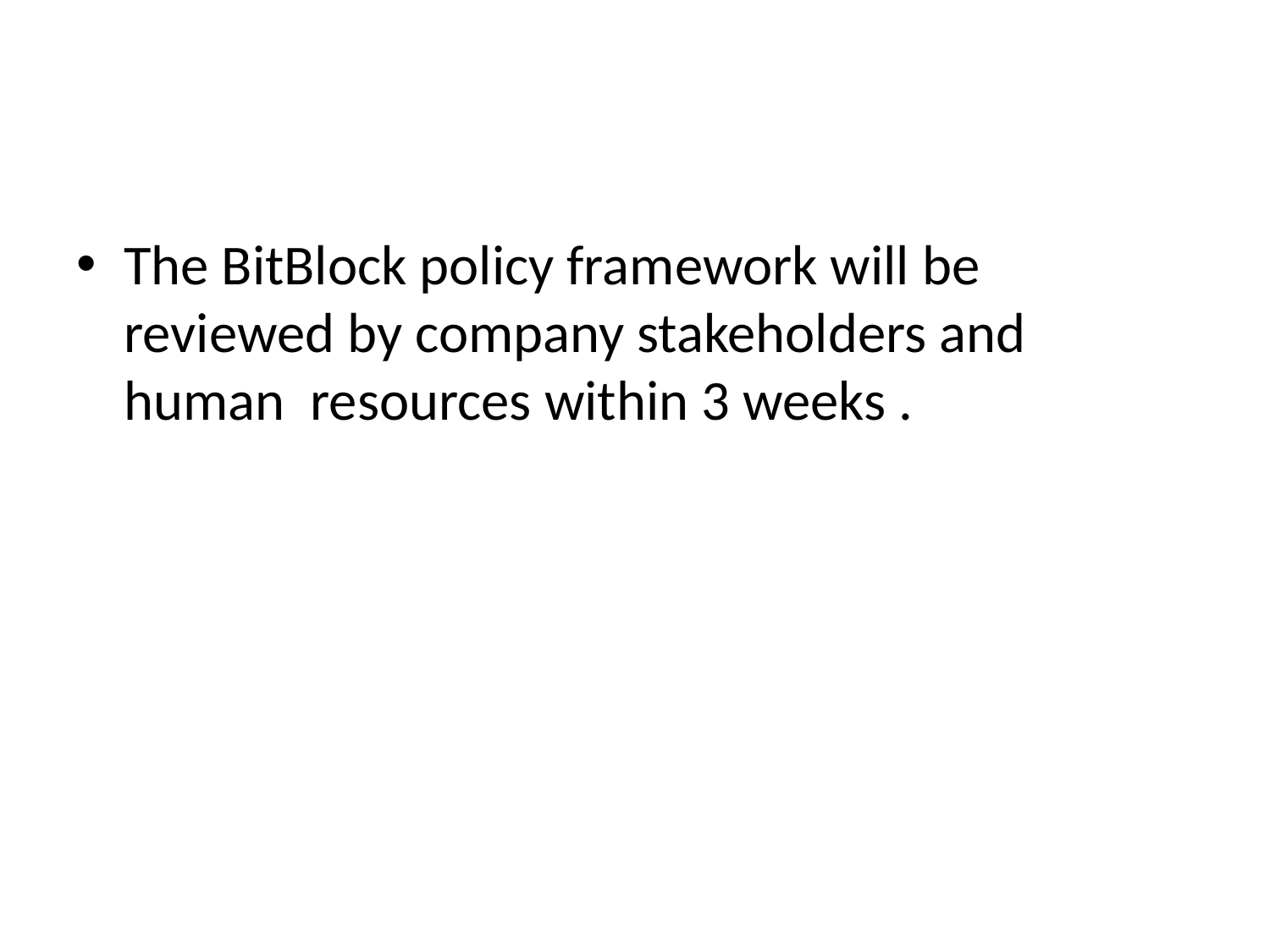

#
The BitBlock policy framework will be reviewed by company stakeholders and human  resources within 3 weeks .